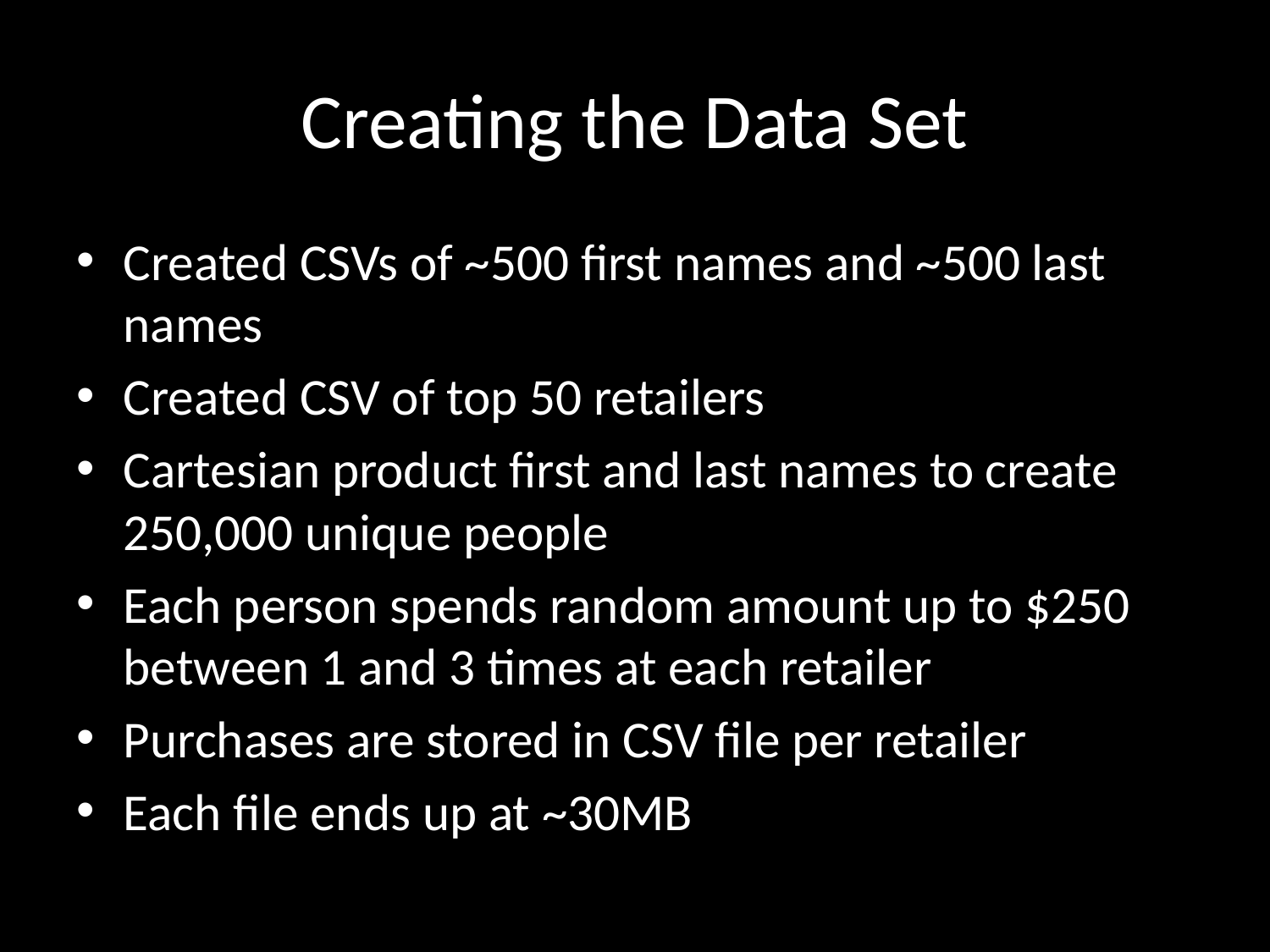

# Creating the Data Set
Created CSVs of ~500 first names and ~500 last names
Created CSV of top 50 retailers
Cartesian product first and last names to create 250,000 unique people
Each person spends random amount up to $250 between 1 and 3 times at each retailer
Purchases are stored in CSV file per retailer
Each file ends up at ~30MB